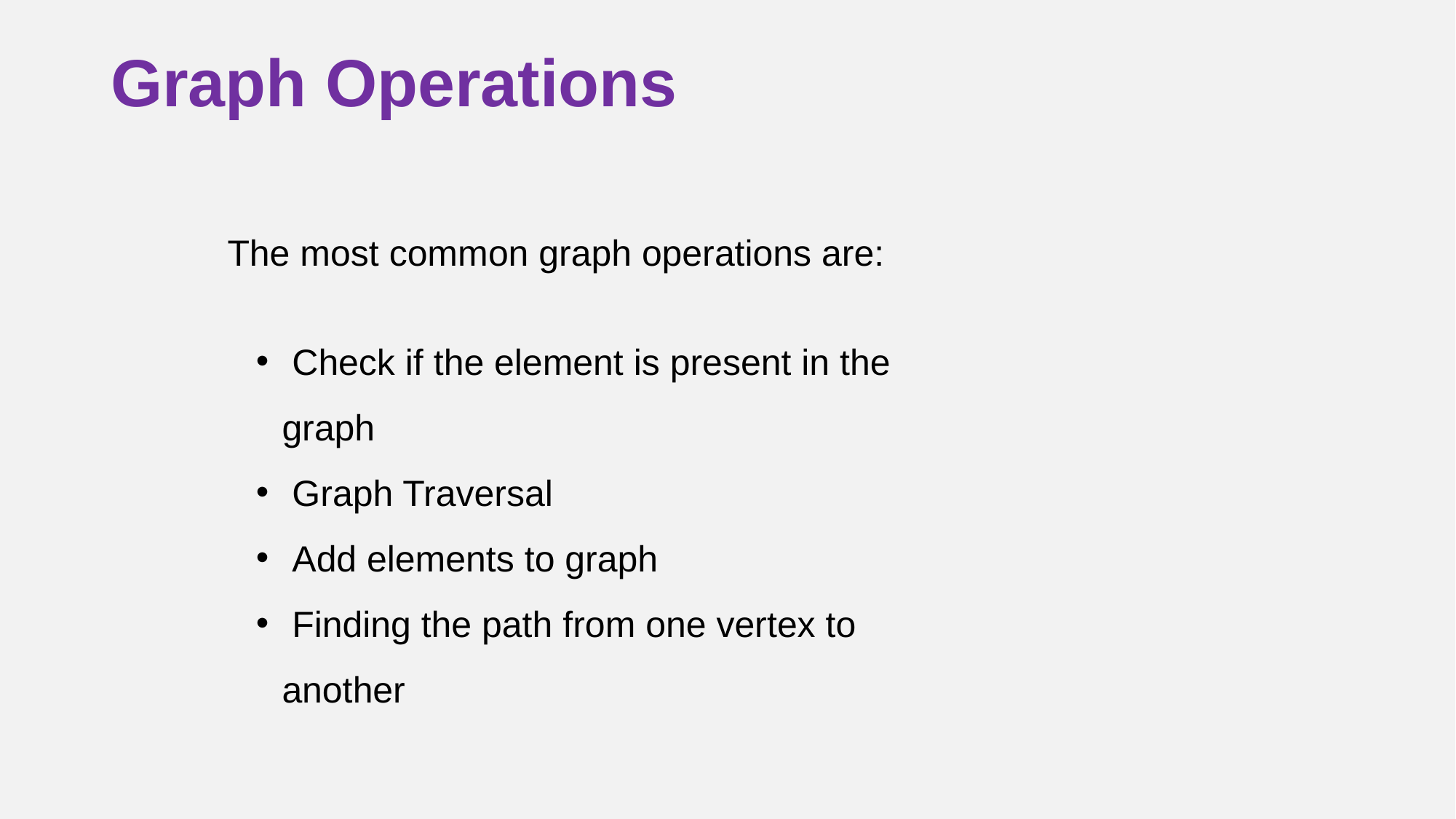

Graph Operations
The most common graph operations are:

 Check if the element is present in the graph
 Graph Traversal
 Add elements to graph
 Finding the path from one vertex to another